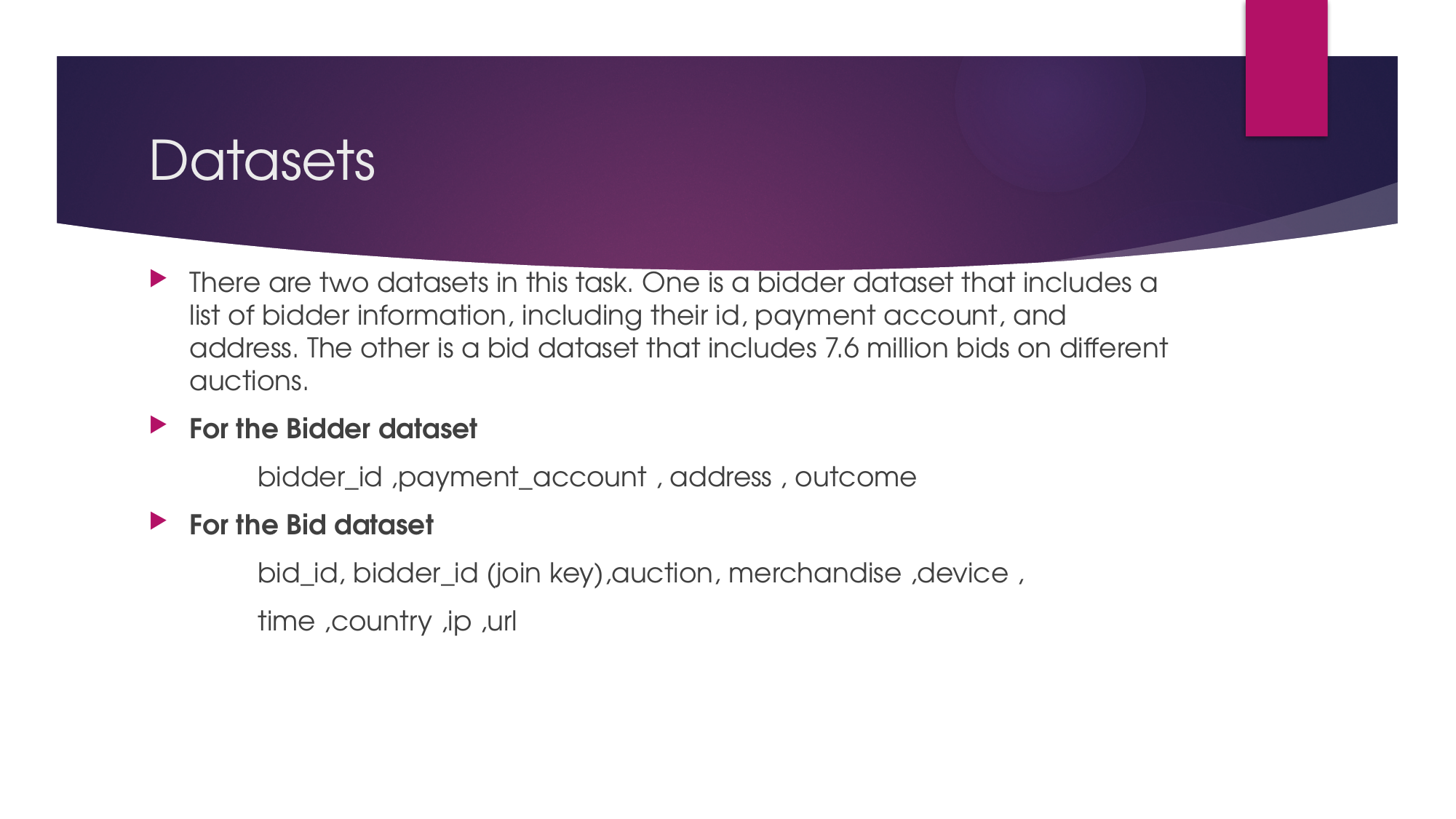

# Datasets
There are two datasets in this task. One is a bidder dataset that includes a list of bidder information, including their id, payment account, and address. The other is a bid dataset that includes 7.6 million bids on different auctions.
For the Bidder dataset
	bidder_id ,payment_account , address , outcome
For the Bid dataset
 	bid_id, bidder_id (join key),auction, merchandise ,device ,
	time ,country ,ip ,url